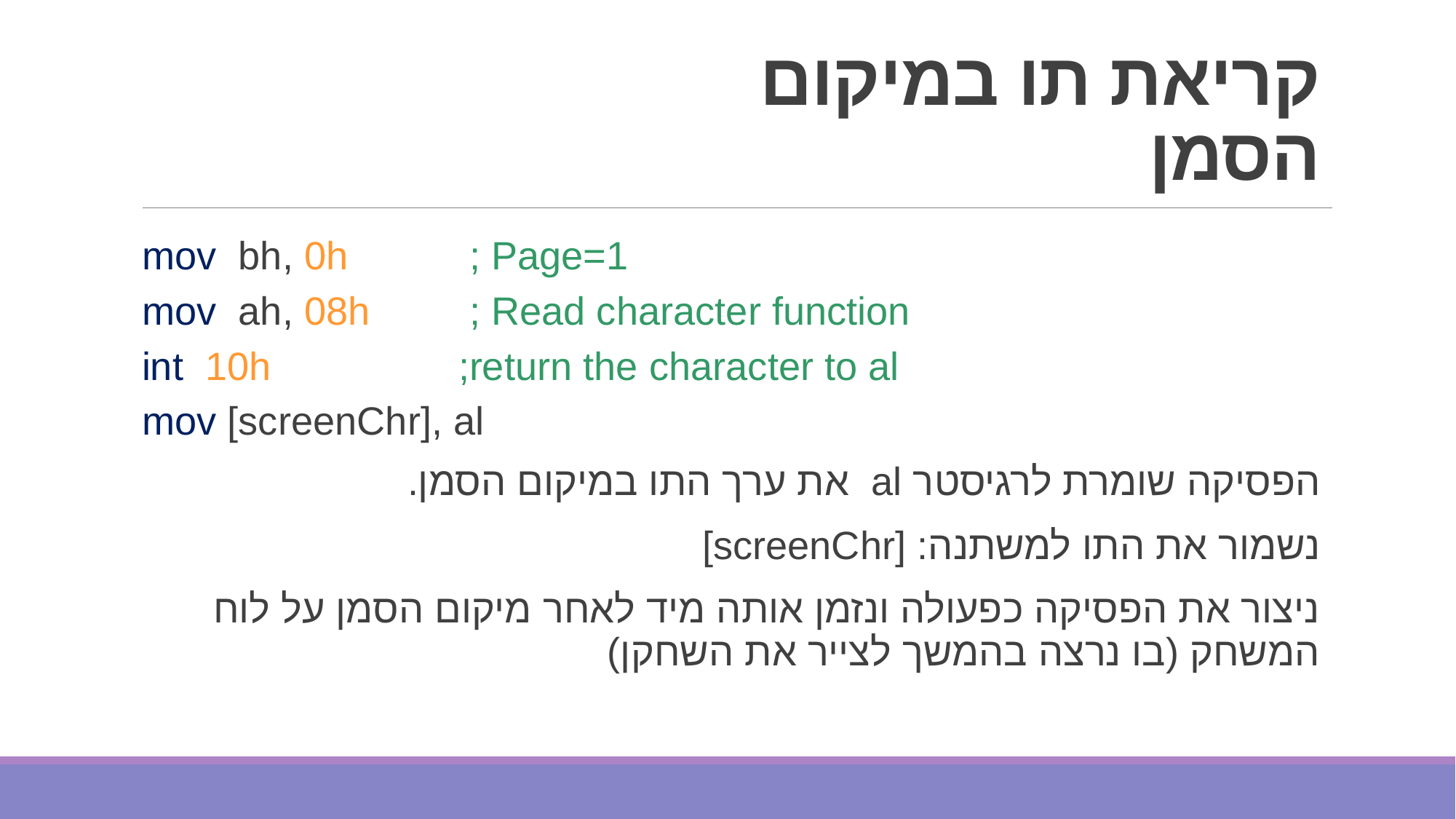

# קריאת תו במיקום הסמן
mov  bh, 0h   	; Page=1
mov  ah, 08h  	; Read character function
int  10h    	         ;return the character to al
mov [screenChr], al
הפסיקה שומרת לרגיסטר al  את ערך התו במיקום הסמן.
נשמור את התו למשתנה: [screenChr]
ניצור את הפסיקה כפעולה ונזמן אותה מיד לאחר מיקום הסמן על לוח המשחק (בו נרצה בהמשך לצייר את השחקן)